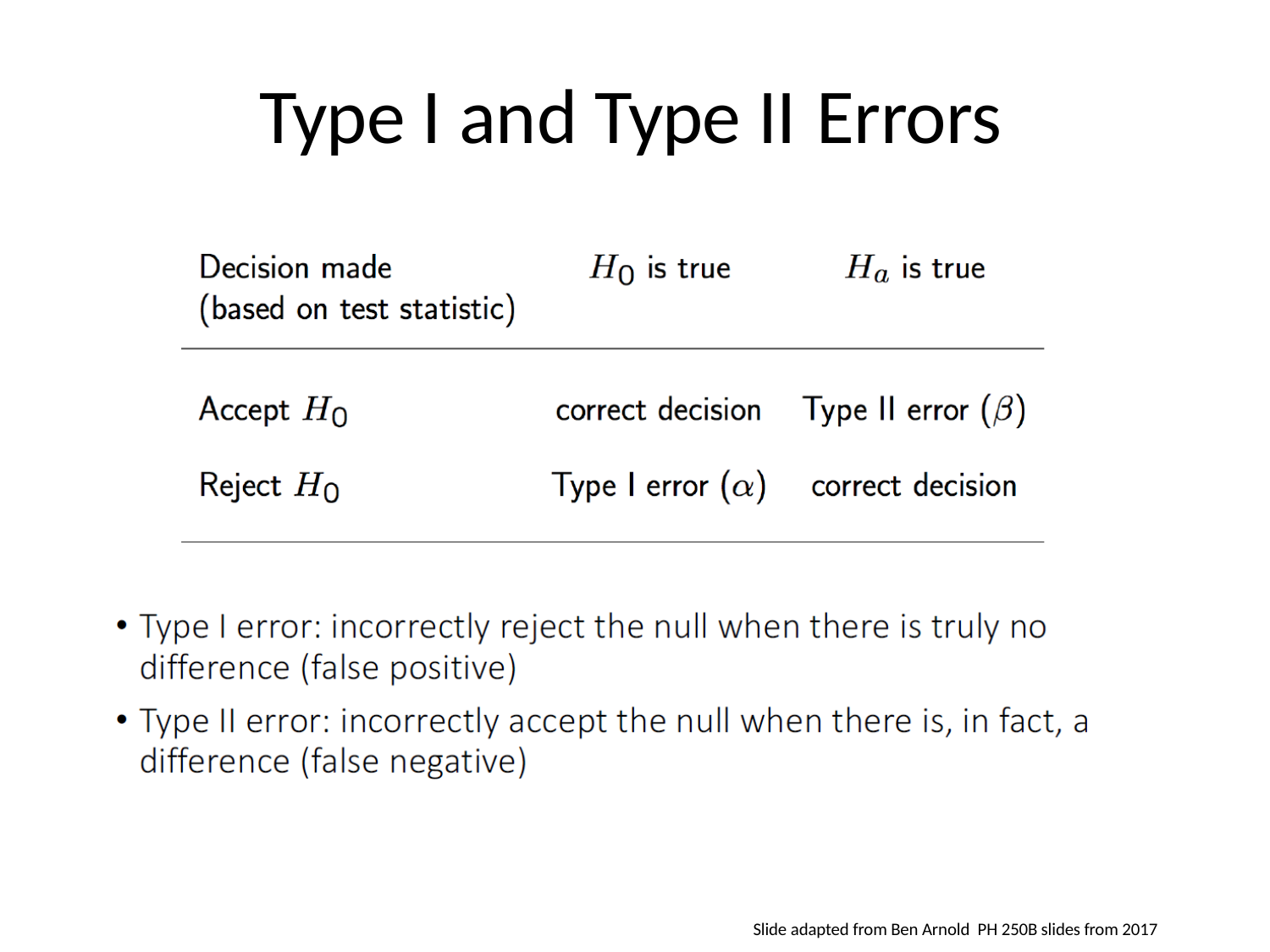

# Type I and Type II Errors

Slide adapted from Ben Arnold  PH 250B slides from 2017